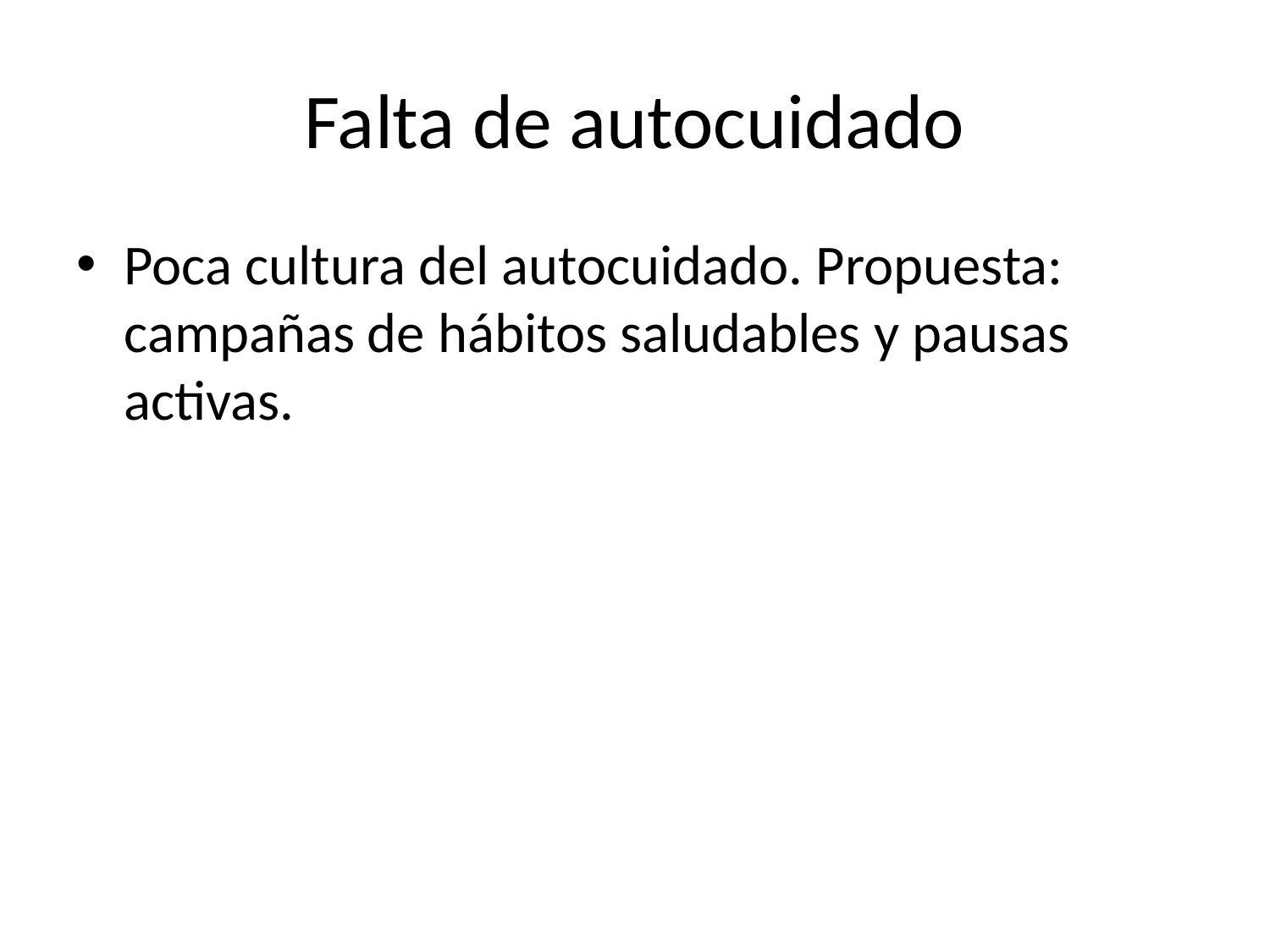

# Falta de autocuidado
Poca cultura del autocuidado. Propuesta: campañas de hábitos saludables y pausas activas.